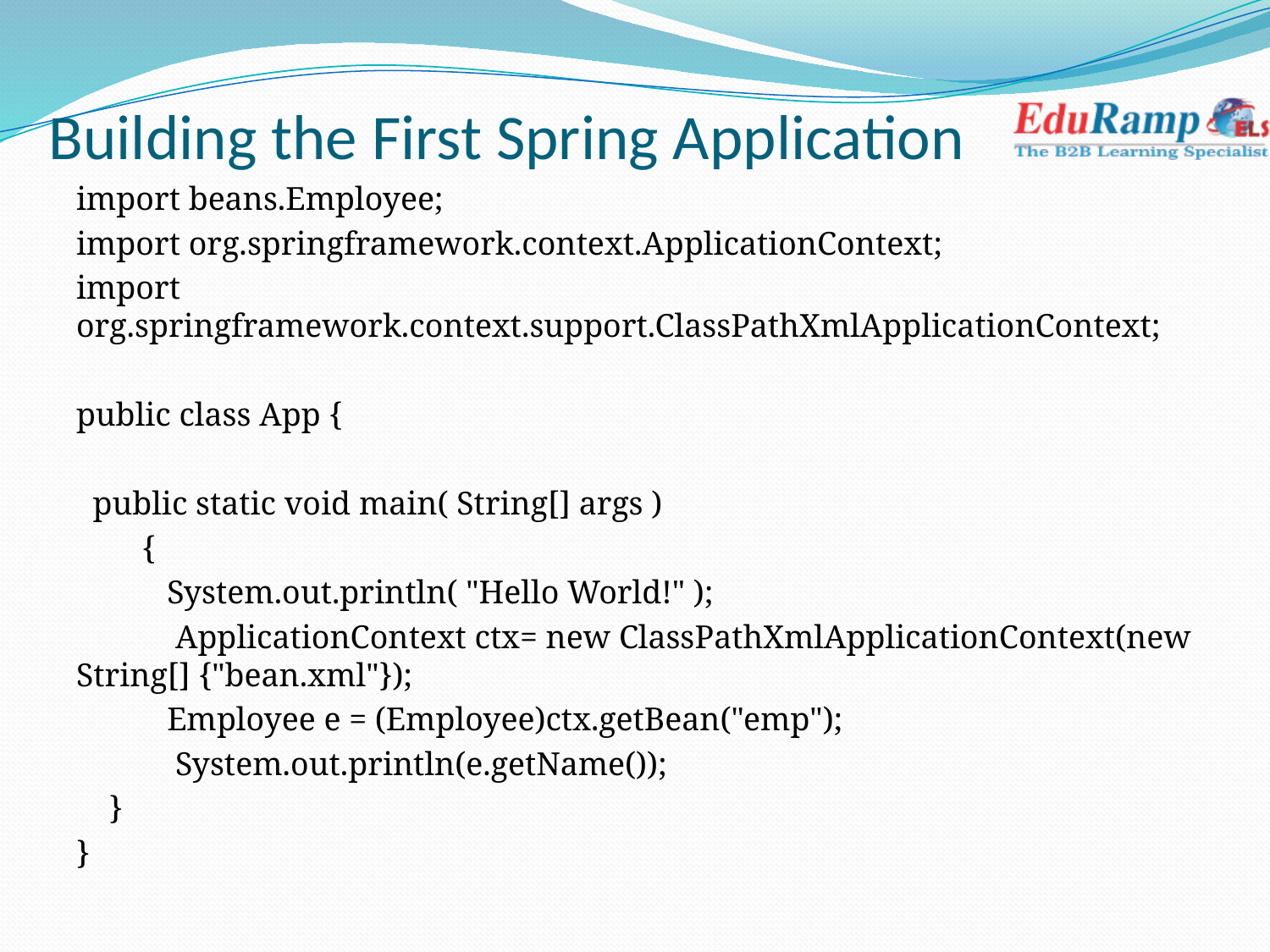

# Building the First Spring Application
import beans.Employee;
import org.springframework.context.ApplicationContext;
import org.springframework.context.support.ClassPathXmlApplicationContext;

public class App {

  public static void main( String[] args )
        {
           System.out.println( "Hello World!" );
            ApplicationContext ctx= new ClassPathXmlApplicationContext(new String[] {"bean.xml"});
           Employee e = (Employee)ctx.getBean("emp");
            System.out.println(e.getName());
    }
}